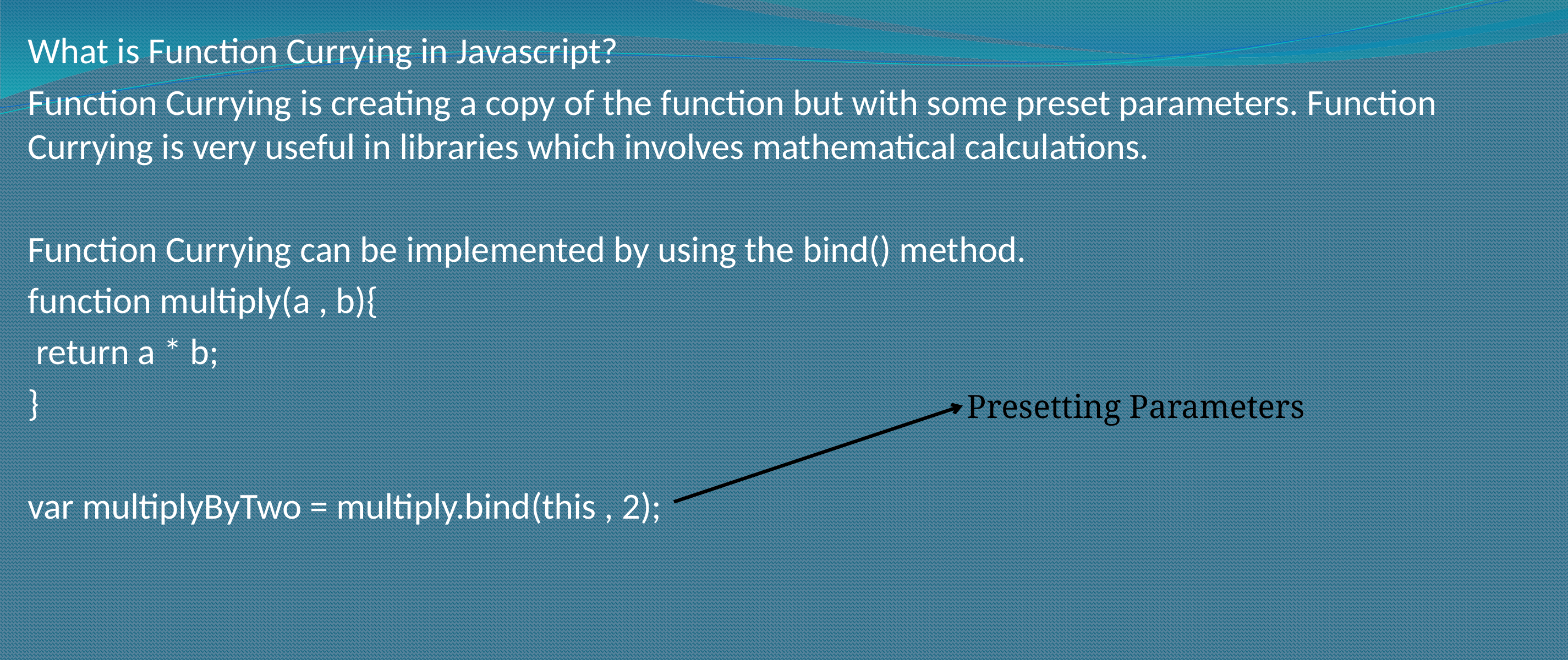

What is Function Currying in Javascript?
Function Currying is creating a copy of the function but with some preset parameters. Function Currying is very useful in libraries which involves mathematical calculations.

Function Currying can be implemented by using the bind() method.
function multiply(a , b){
 return a * b;
}

var multiplyByTwo = multiply.bind(this , 2);
  Presetting Parameters